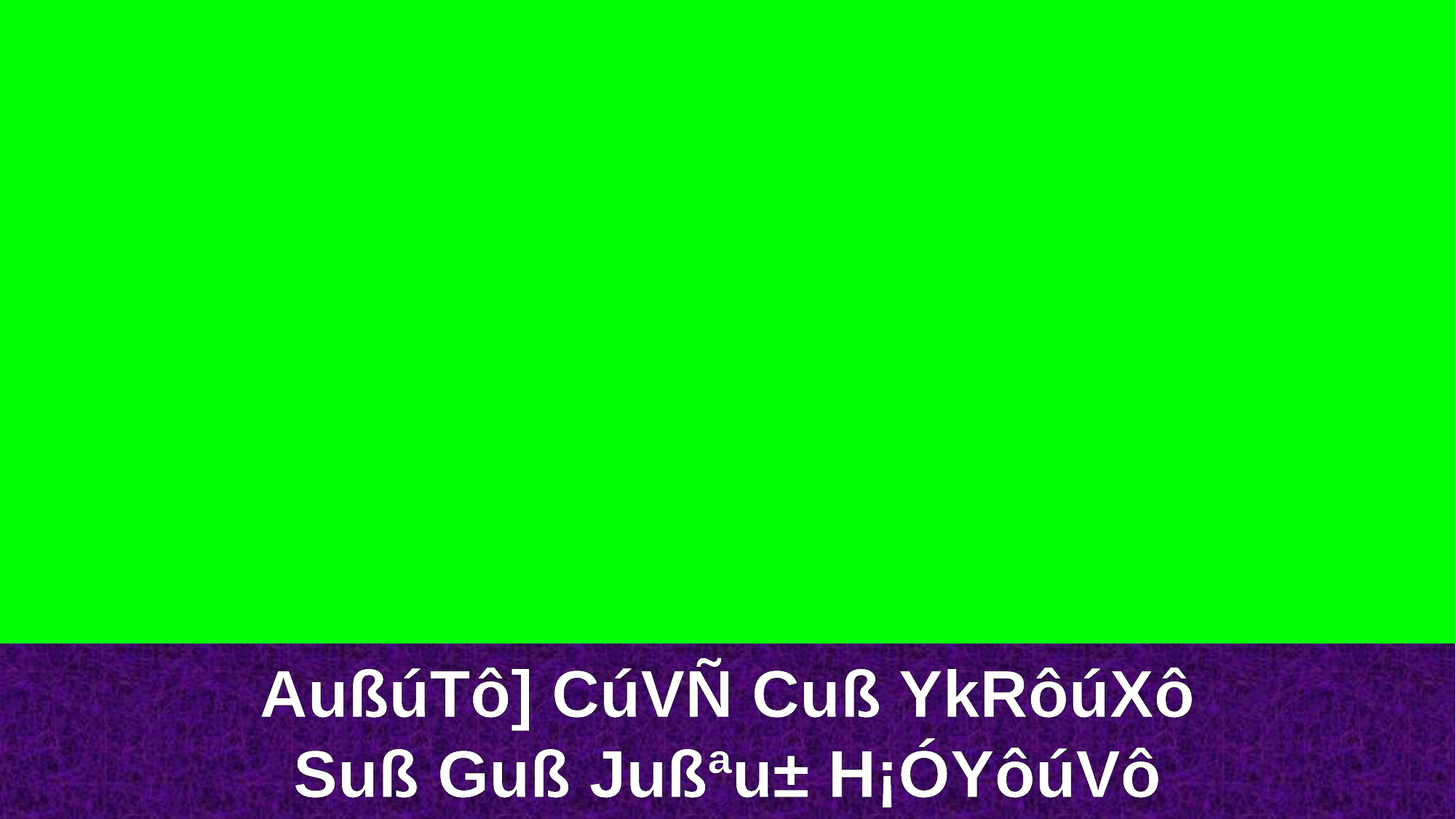

AußúTô] CúVÑ Cuß YkRôúXô
Suß Guß Jußªu± H¡ÓYôúVô